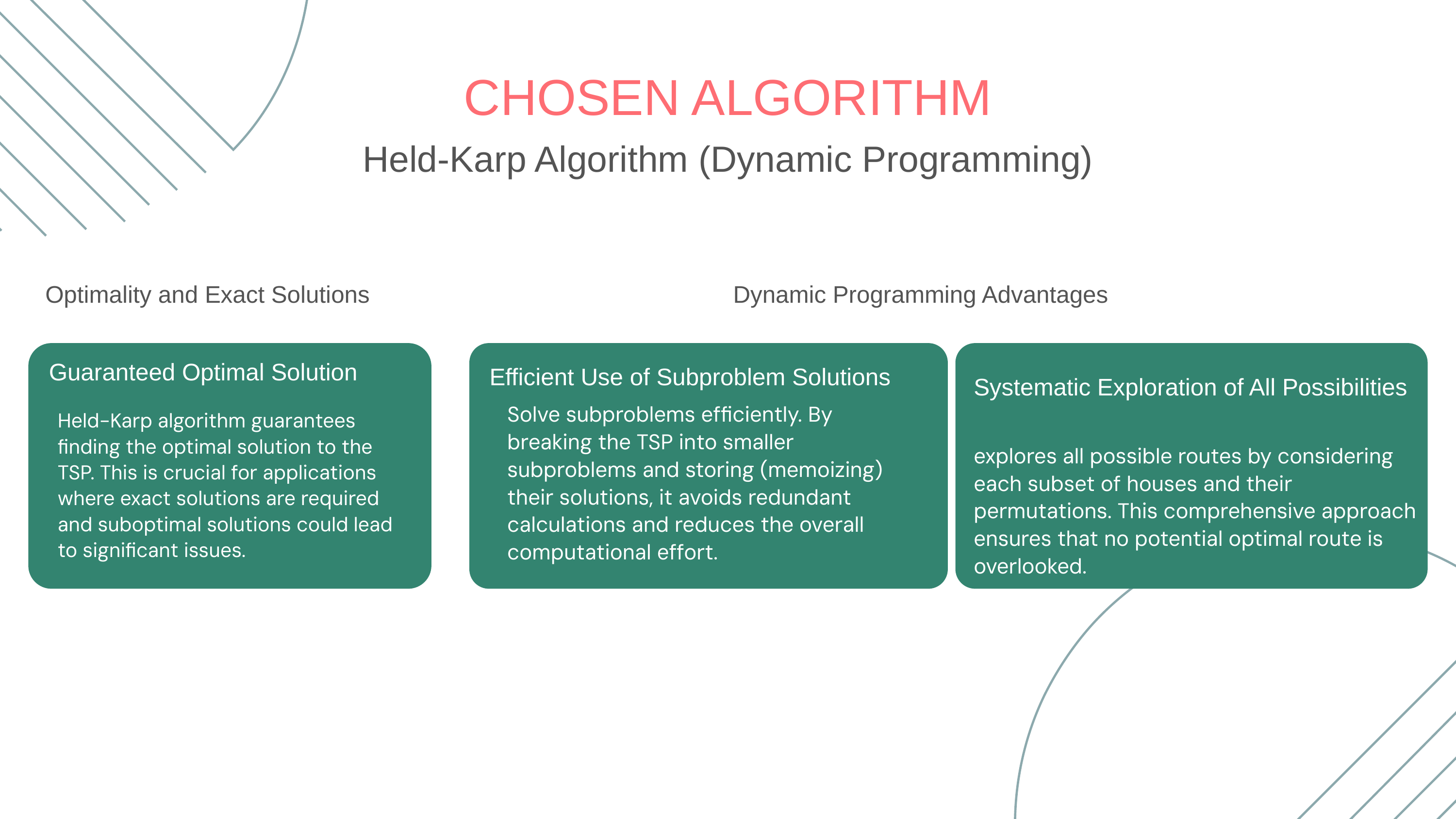

CHOSEN ALGORITHM
Held-Karp Algorithm (Dynamic Programming)
Optimality and Exact Solutions
Dynamic Programming Advantages

Guaranteed Optimal Solution
Efficient Use of Subproblem Solutions
Systematic Exploration of All Possibilities
Solve subproblems efficiently. By breaking the TSP into smaller subproblems and storing (memoizing) their solutions, it avoids redundant calculations and reduces the overall computational effort.

Held-Karp algorithm guarantees finding the optimal solution to the TSP. This is crucial for applications where exact solutions are required and suboptimal solutions could lead to significant issues.
explores all possible routes by considering each subset of houses and their permutations. This comprehensive approach ensures that no potential optimal route is overlooked.